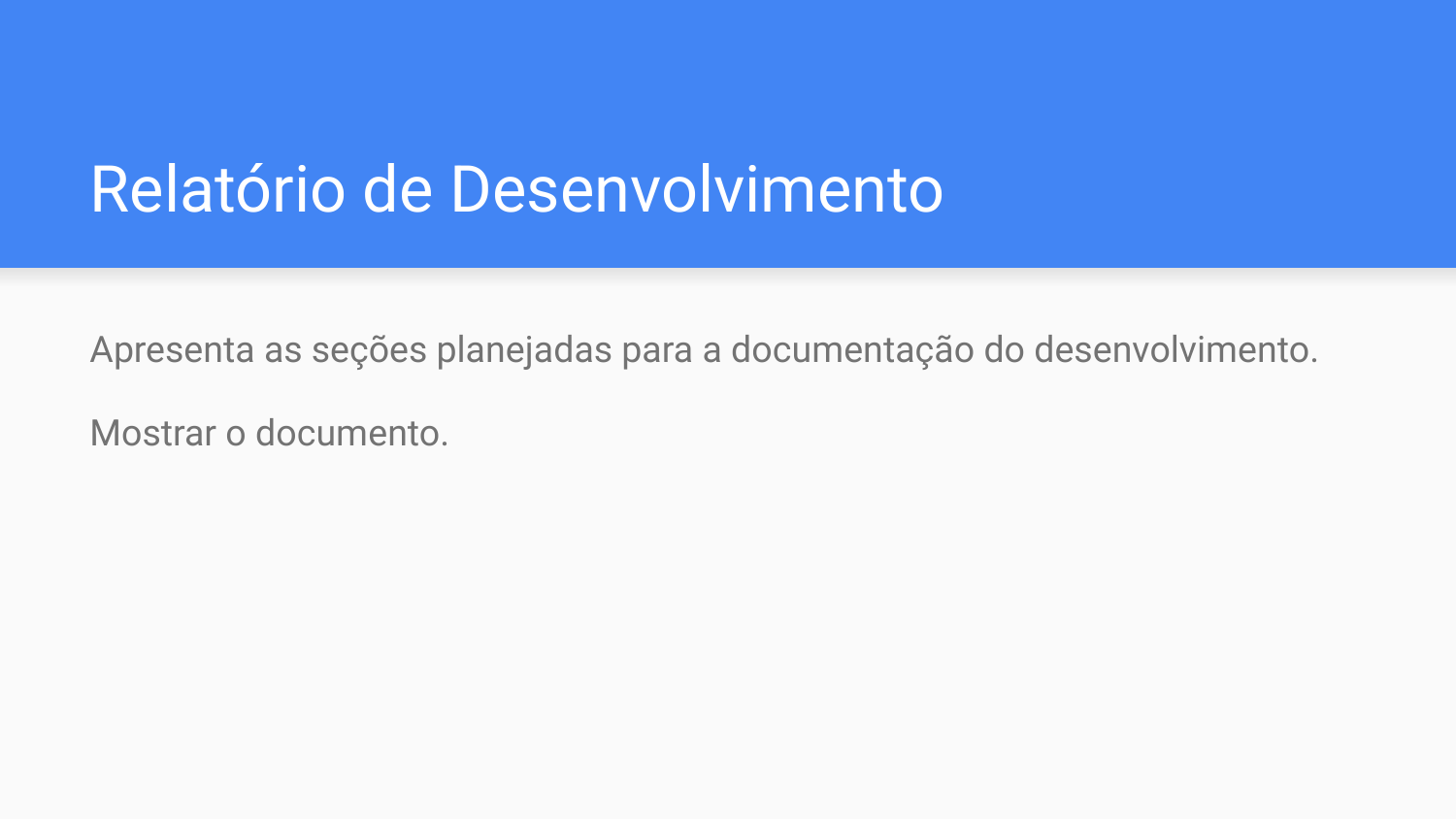

# Relatório de Desenvolvimento
Apresenta as seções planejadas para a documentação do desenvolvimento.
Mostrar o documento.